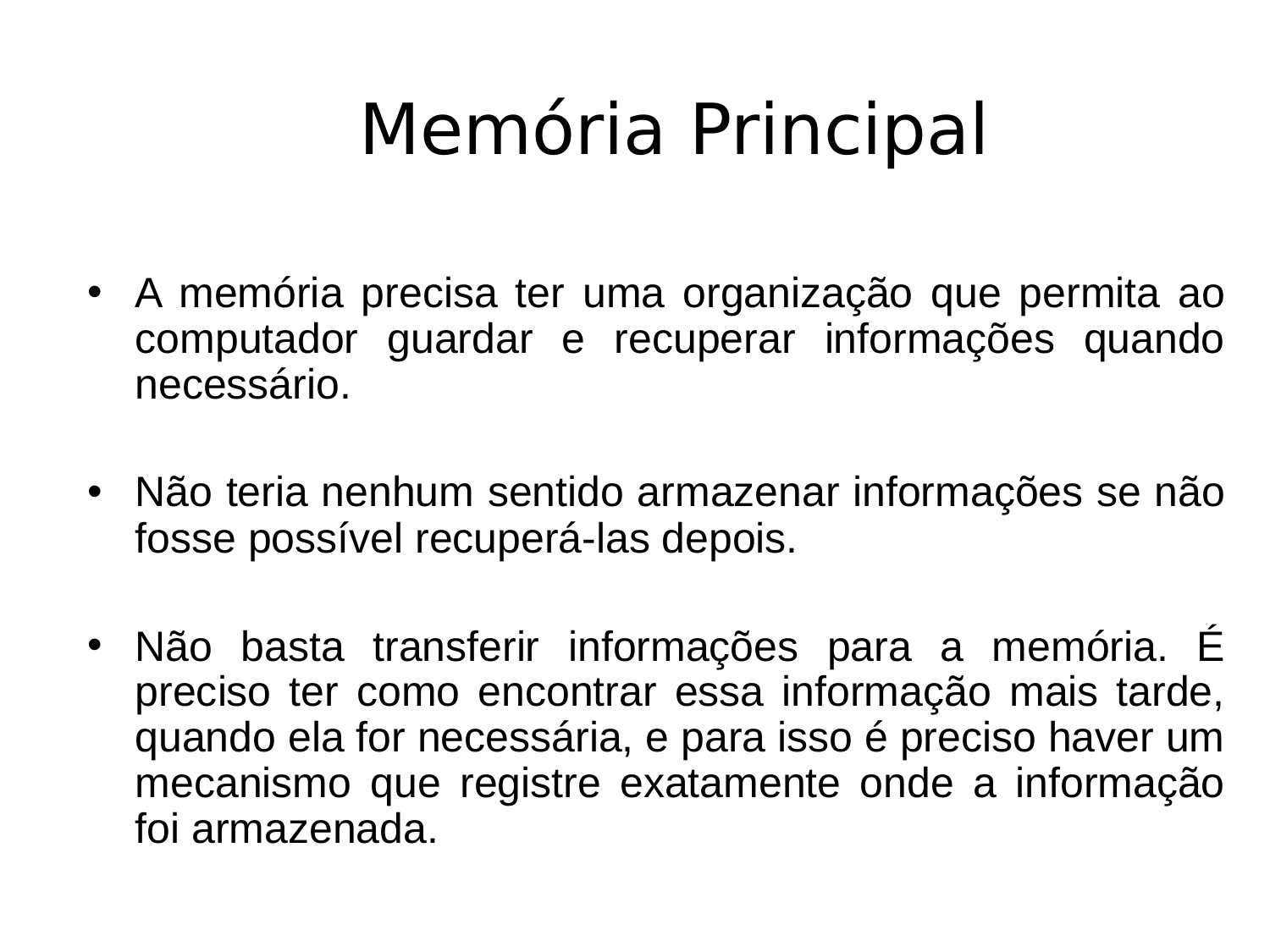

Memória Principal
A memória precisa ter uma organização que permita ao computador guardar e recuperar informações quando necessário.

Não teria nenhum sentido armazenar informações se não fosse possível recuperá-las depois.

Não basta transferir informações para a memória. É preciso ter como encontrar essa informação mais tarde, quando ela for necessária, e para isso é preciso haver um mecanismo que registre exatamente onde a informação foi armazenada.